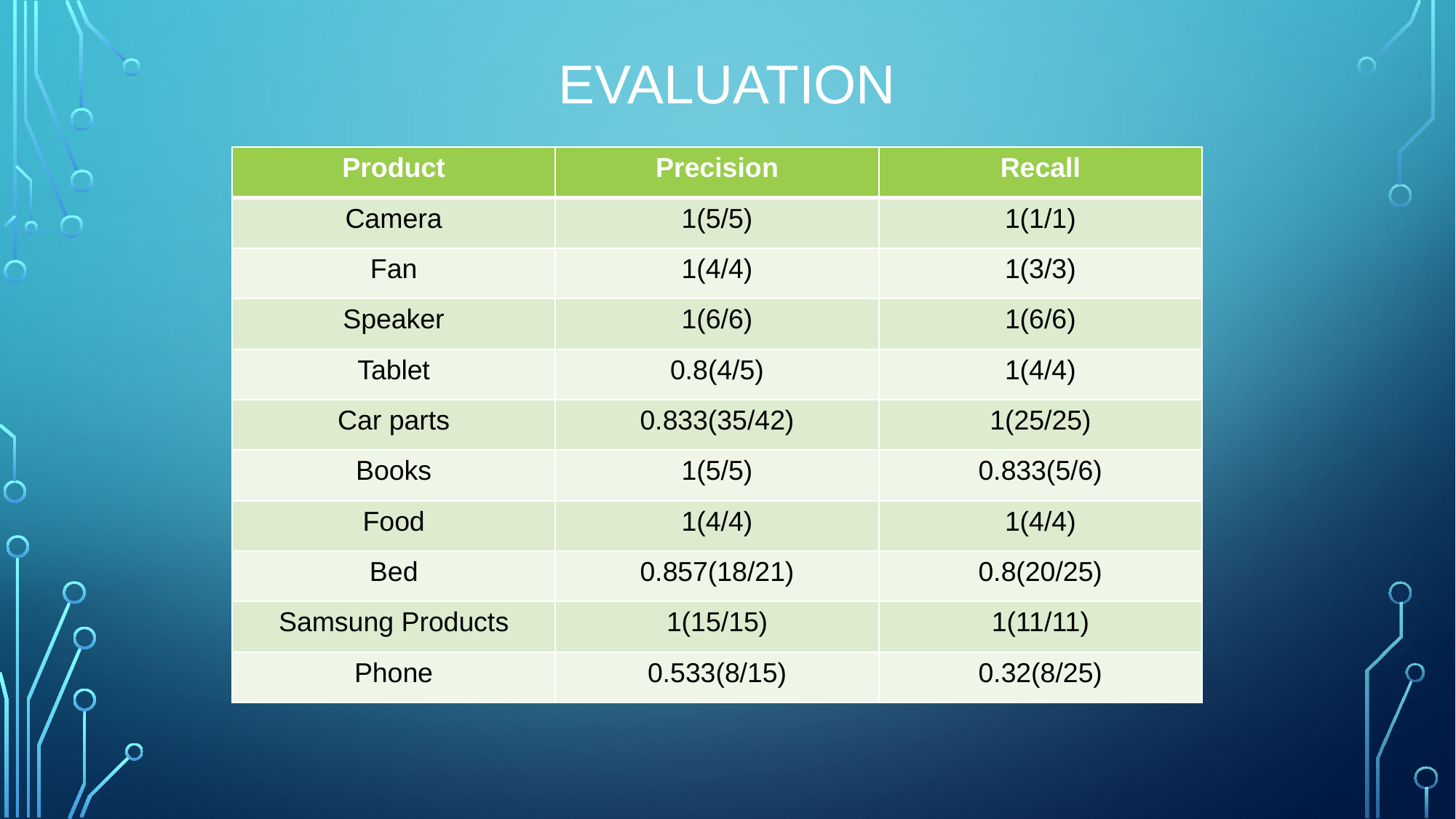

# Evaluation
| Product | Precision | Recall |
| --- | --- | --- |
| Camera | 1(5/5) | 1(1/1) |
| Fan | 1(4/4) | 1(3/3) |
| Speaker | 1(6/6) | 1(6/6) |
| Tablet | 0.8(4/5) | 1(4/4) |
| Car parts | 0.833(35/42) | 1(25/25) |
| Books | 1(5/5) | 0.833(5/6) |
| Food | 1(4/4) | 1(4/4) |
| Bed | 0.857(18/21) | 0.8(20/25) |
| Samsung Products | 1(15/15) | 1(11/11) |
| Phone | 0.533(8/15) | 0.32(8/25) |